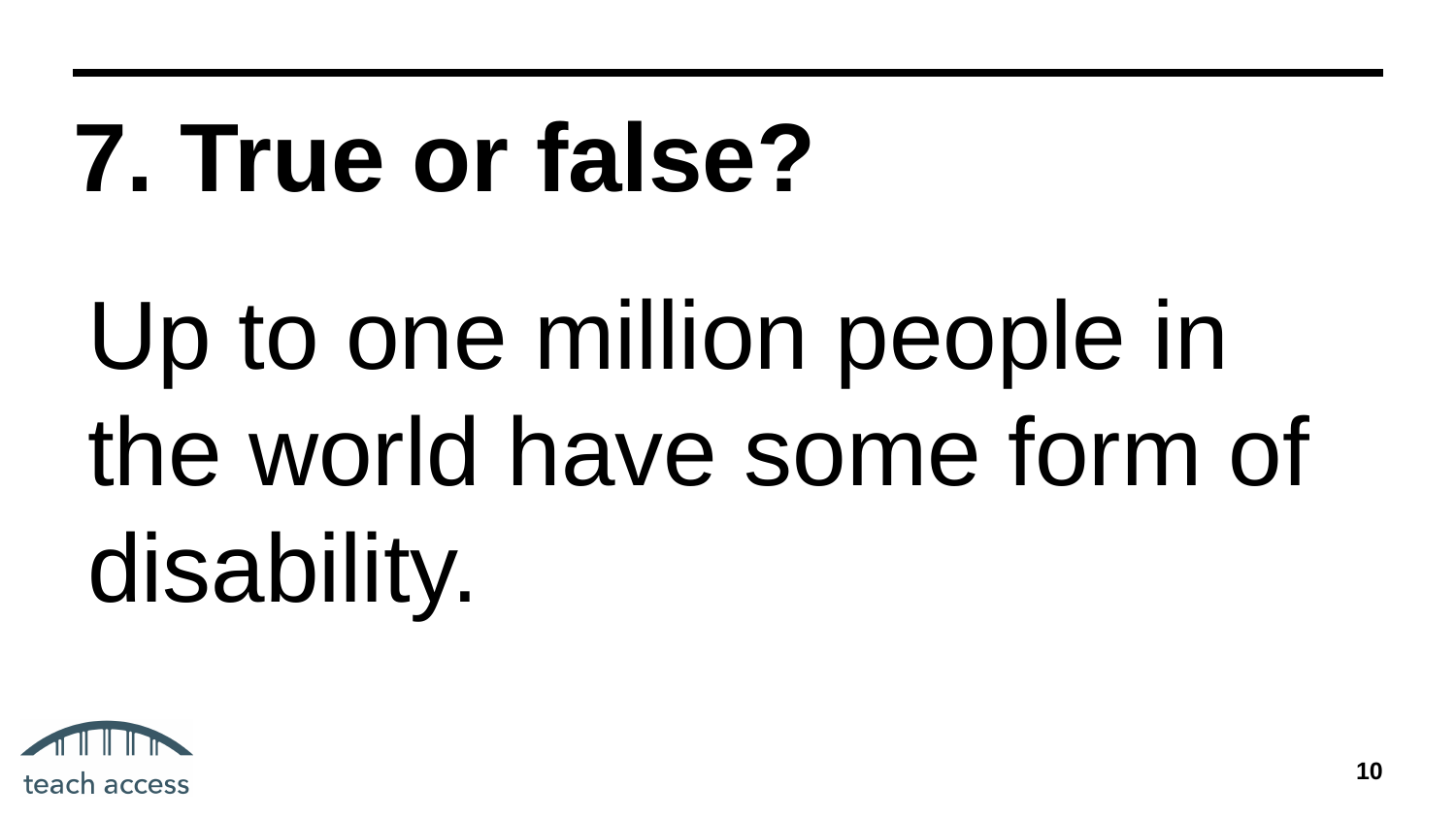

# 7. True or false?
Up to one million people in the world have some form of disability.
10